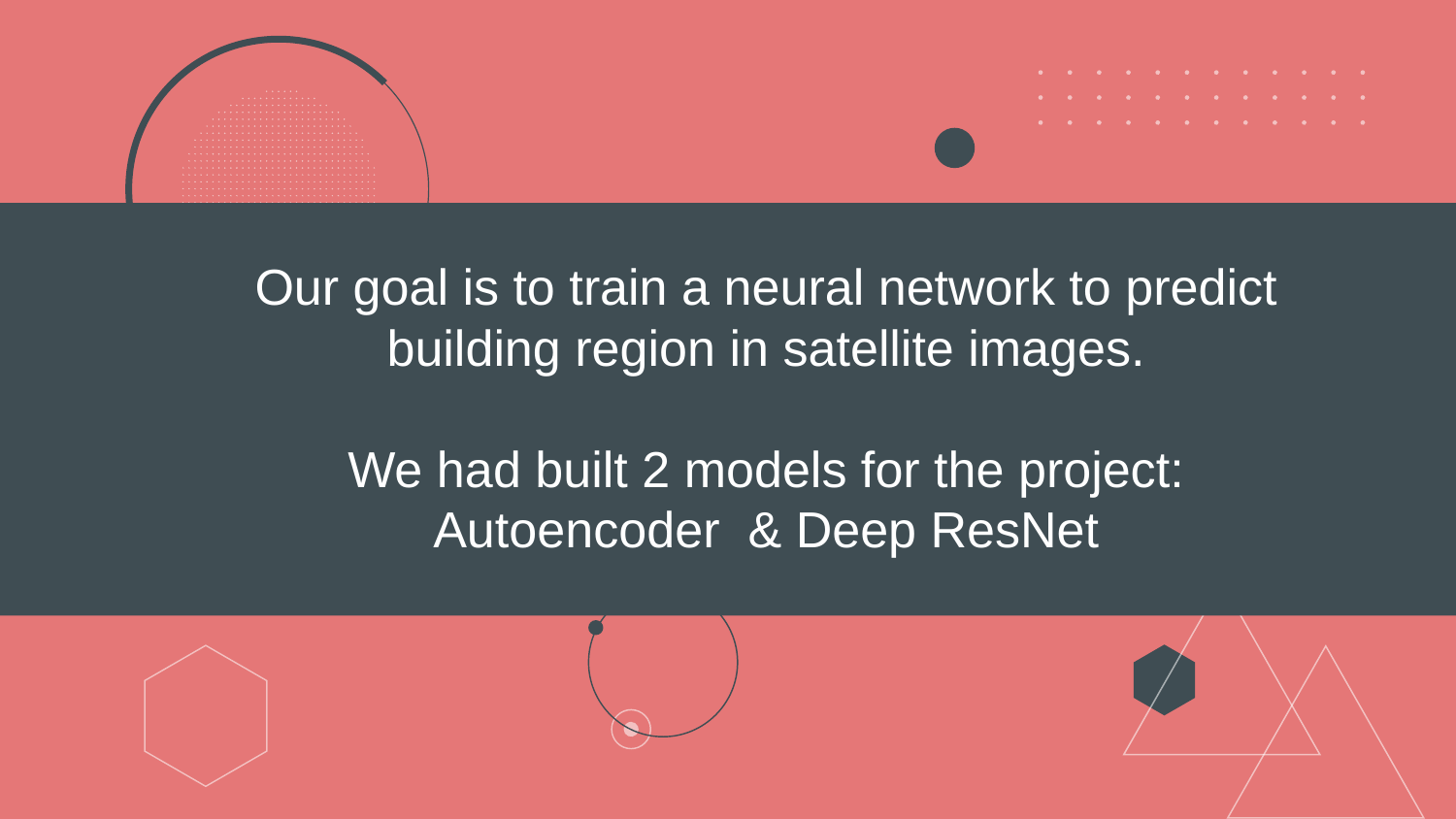

Our goal is to train a neural network to predict building region in satellite images.

We had built 2 models for the project:
Autoencoder  & Deep ResNet